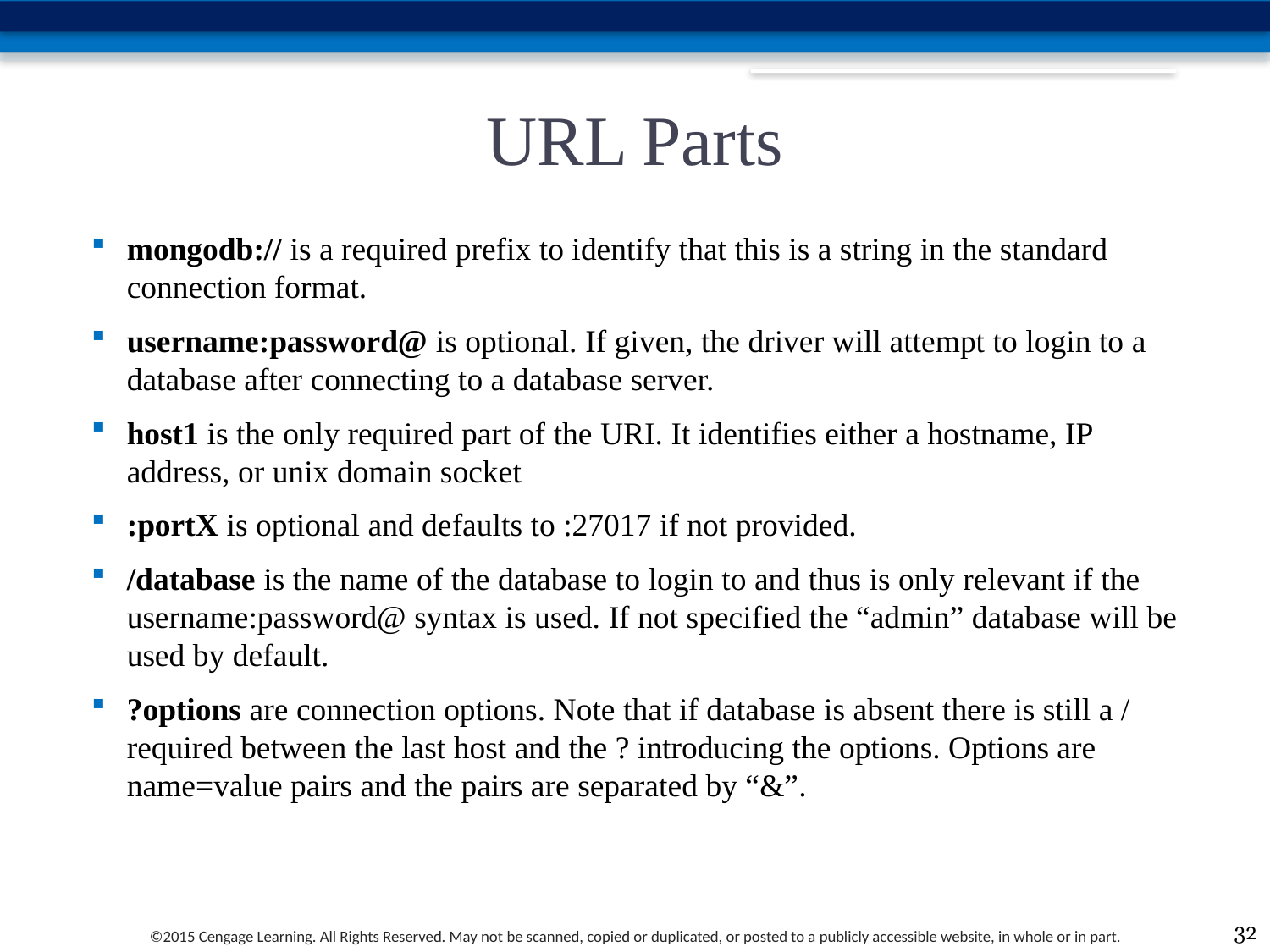

# URL Parts
mongodb:// is a required prefix to identify that this is a string in the standard connection format.
username:password@ is optional. If given, the driver will attempt to login to a database after connecting to a database server.
host1 is the only required part of the URI. It identifies either a hostname, IP address, or unix domain socket
:portX is optional and defaults to :27017 if not provided.
/database is the name of the database to login to and thus is only relevant if the username:password@ syntax is used. If not specified the “admin” database will be used by default.
?options are connection options. Note that if database is absent there is still a / required between the last host and the ? introducing the options. Options are name=value pairs and the pairs are separated by “&”.
32